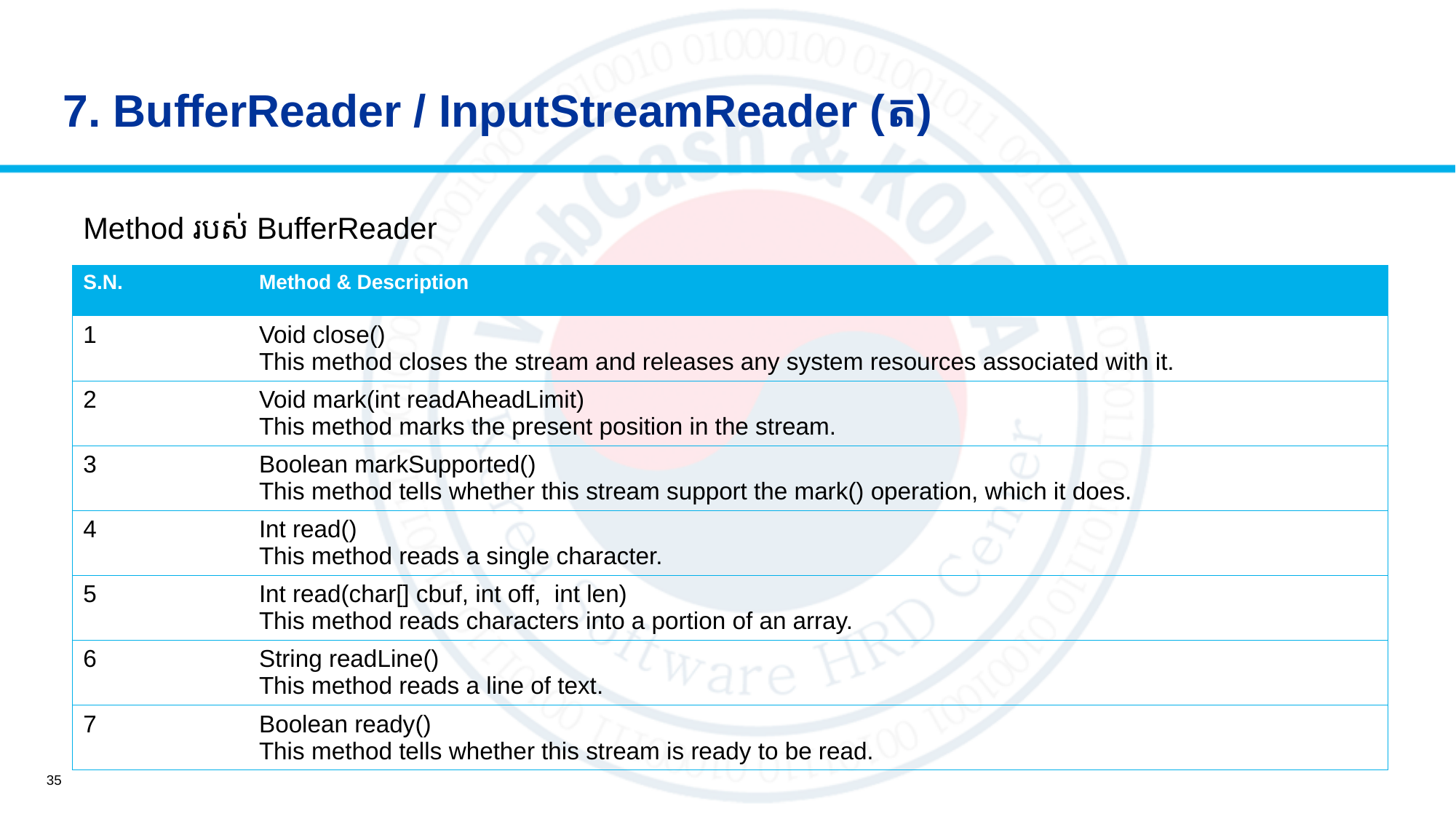

# 7. BufferReader / InputStreamReader (ត)
Method របស់ BufferReader

| S.N. | Method & Description |
| --- | --- |
| 1 | Void close() This method closes the stream and releases any system resources associated with it. |
| 2 | Void mark(int readAheadLimit) This method marks the present position in the stream. |
| 3 | Boolean markSupported() This method tells whether this stream support the mark() operation, which it does. |
| 4 | Int read() This method reads a single character. |
| 5 | Int read(char[] cbuf, int off, int len) This method reads characters into a portion of an array. |
| 6 | String readLine() This method reads a line of text. |
| 7 | Boolean ready() This method tells whether this stream is ready to be read. |
35